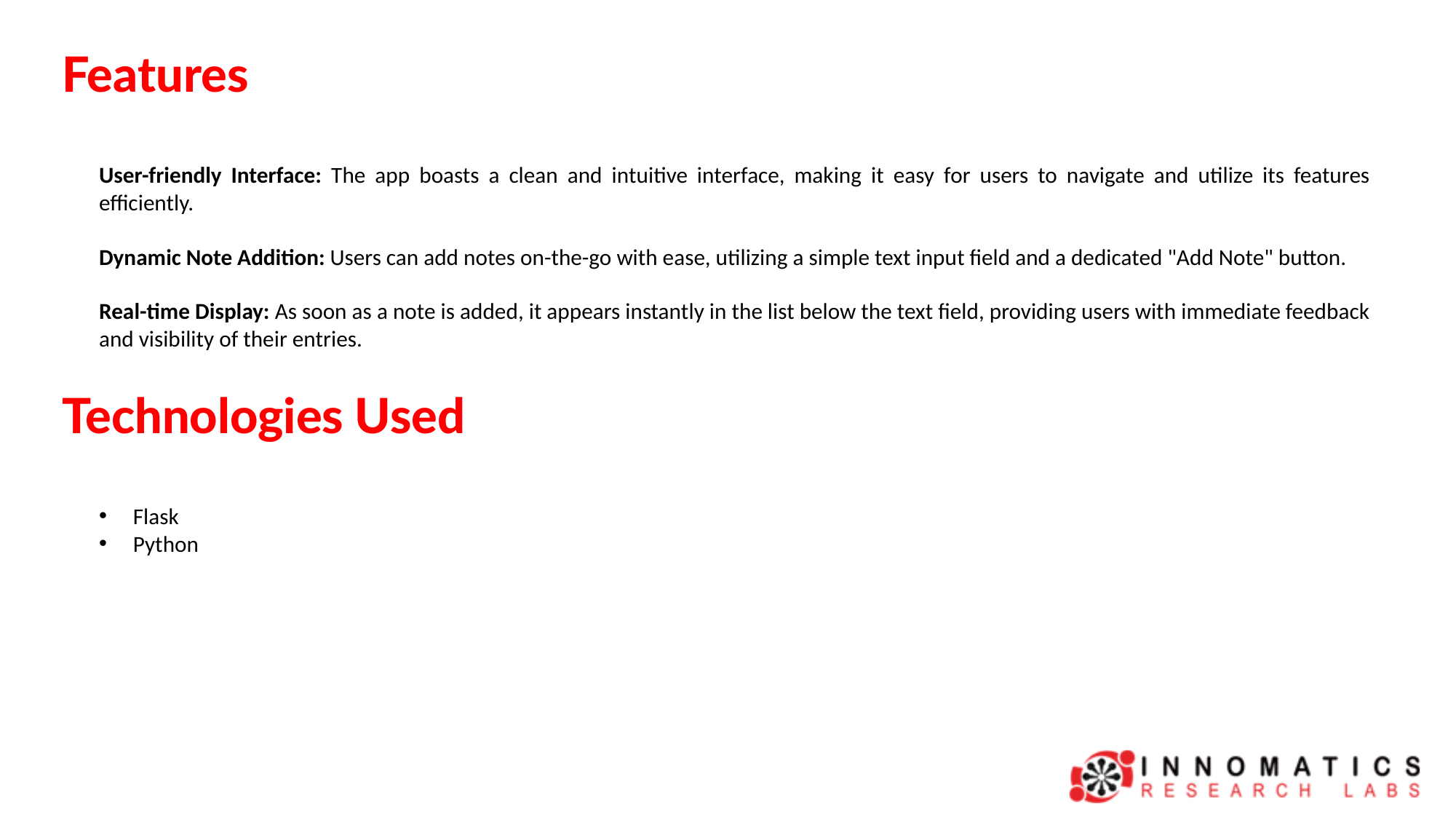

Features
User-friendly Interface: The app boasts a clean and intuitive interface, making it easy for users to navigate and utilize its features efficiently.

Dynamic Note Addition: Users can add notes on-the-go with ease, utilizing a simple text input field and a dedicated "Add Note" button.

Real-time Display: As soon as a note is added, it appears instantly in the list below the text field, providing users with immediate feedback and visibility of their entries.
Technologies Used
Flask
Python